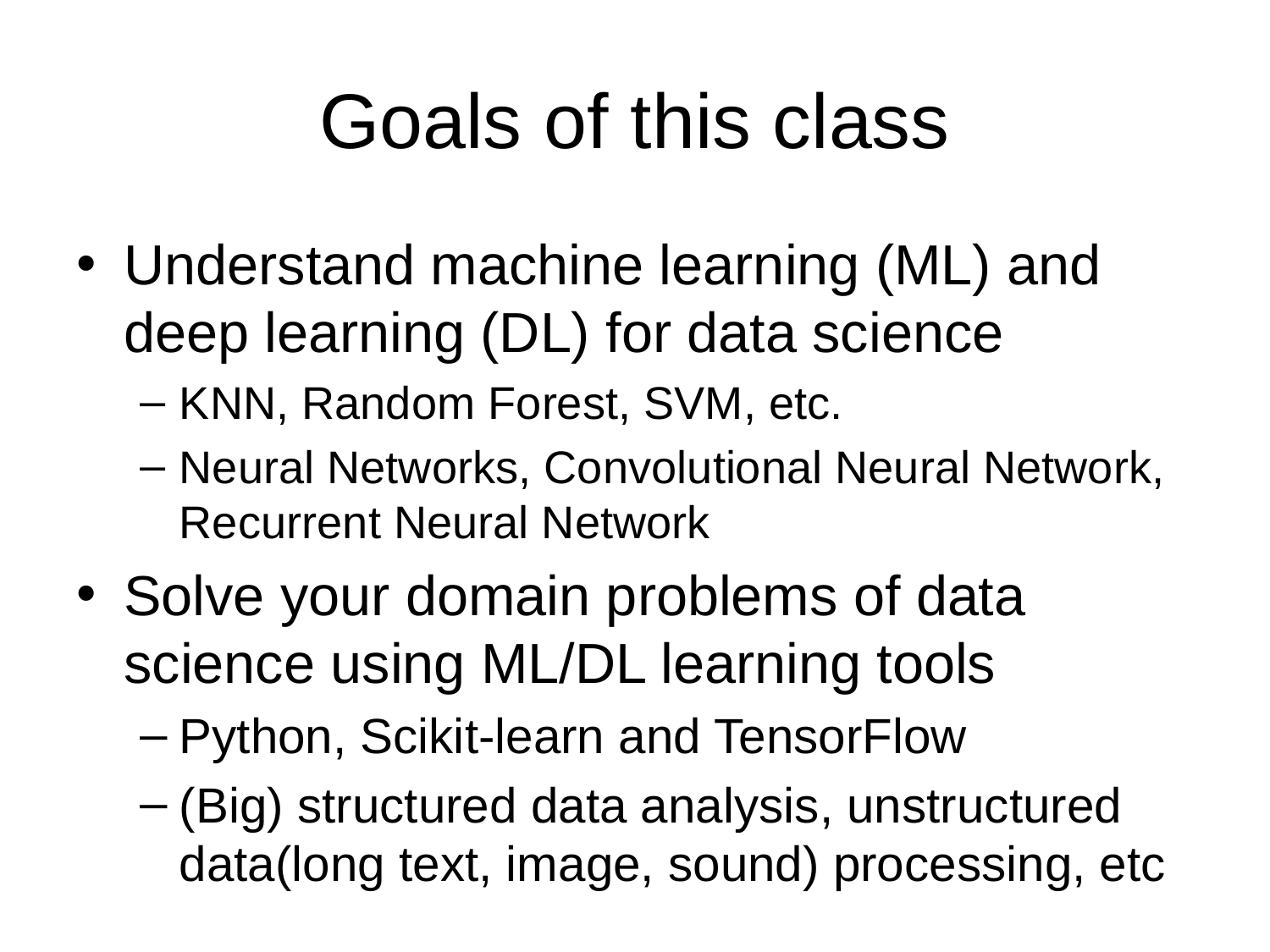

# Goals of this class
Understand machine learning (ML) and deep learning (DL) for data science
KNN, Random Forest, SVM, etc.
Neural Networks, Convolutional Neural Network, Recurrent Neural Network
Solve your domain problems of data science using ML/DL learning tools
Python, Scikit-learn and TensorFlow
(Big) structured data analysis, unstructured data(long text, image, sound) processing, etc